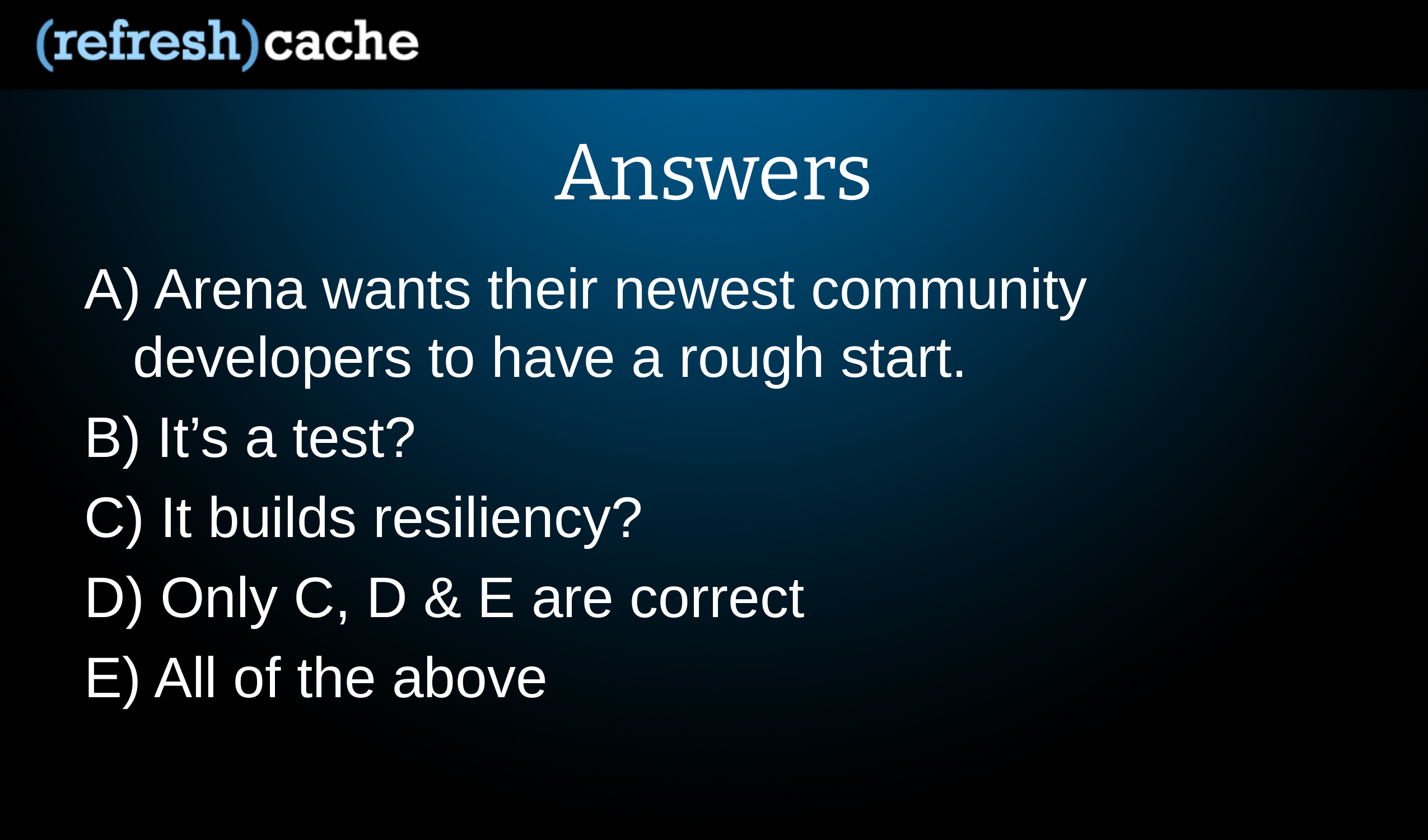

# Answers
A) Arena wants their newest community developers to have a rough start.
B) It’s a test?
C) It builds resiliency?
D) Only C, D & E are correct
E) All of the above